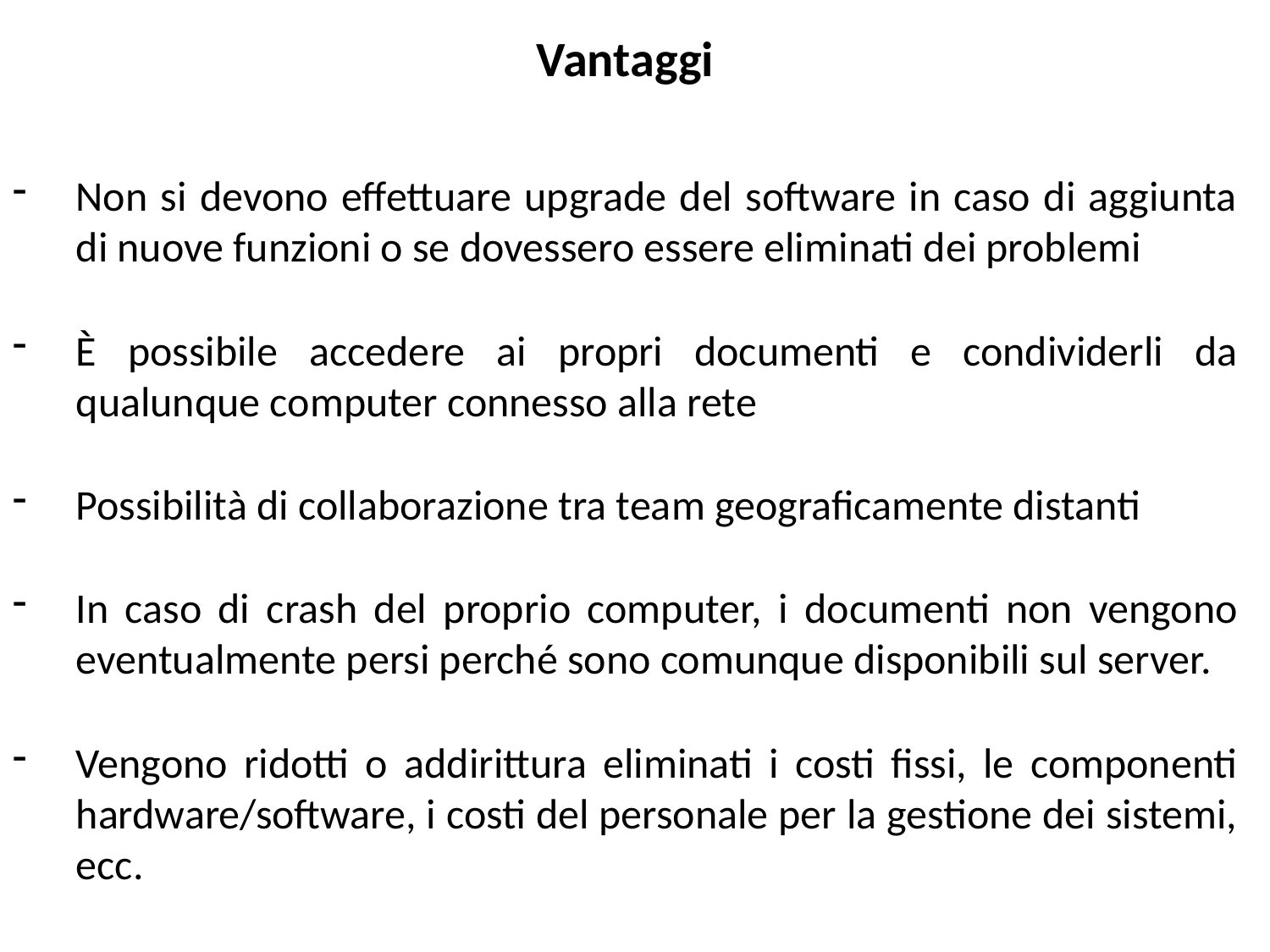

Vantaggi

Non si devono effettuare upgrade del software in caso di aggiunta di nuove funzioni o se dovessero essere eliminati dei problemi
È possibile accedere ai propri documenti e condividerli da qualunque computer connesso alla rete
Possibilità di collaborazione tra team geograficamente distanti
In caso di crash del proprio computer, i documenti non vengono eventualmente persi perché sono comunque disponibili sul server.
Vengono ridotti o addirittura eliminati i costi fissi, le componenti hardware/software, i costi del personale per la gestione dei sistemi, ecc.